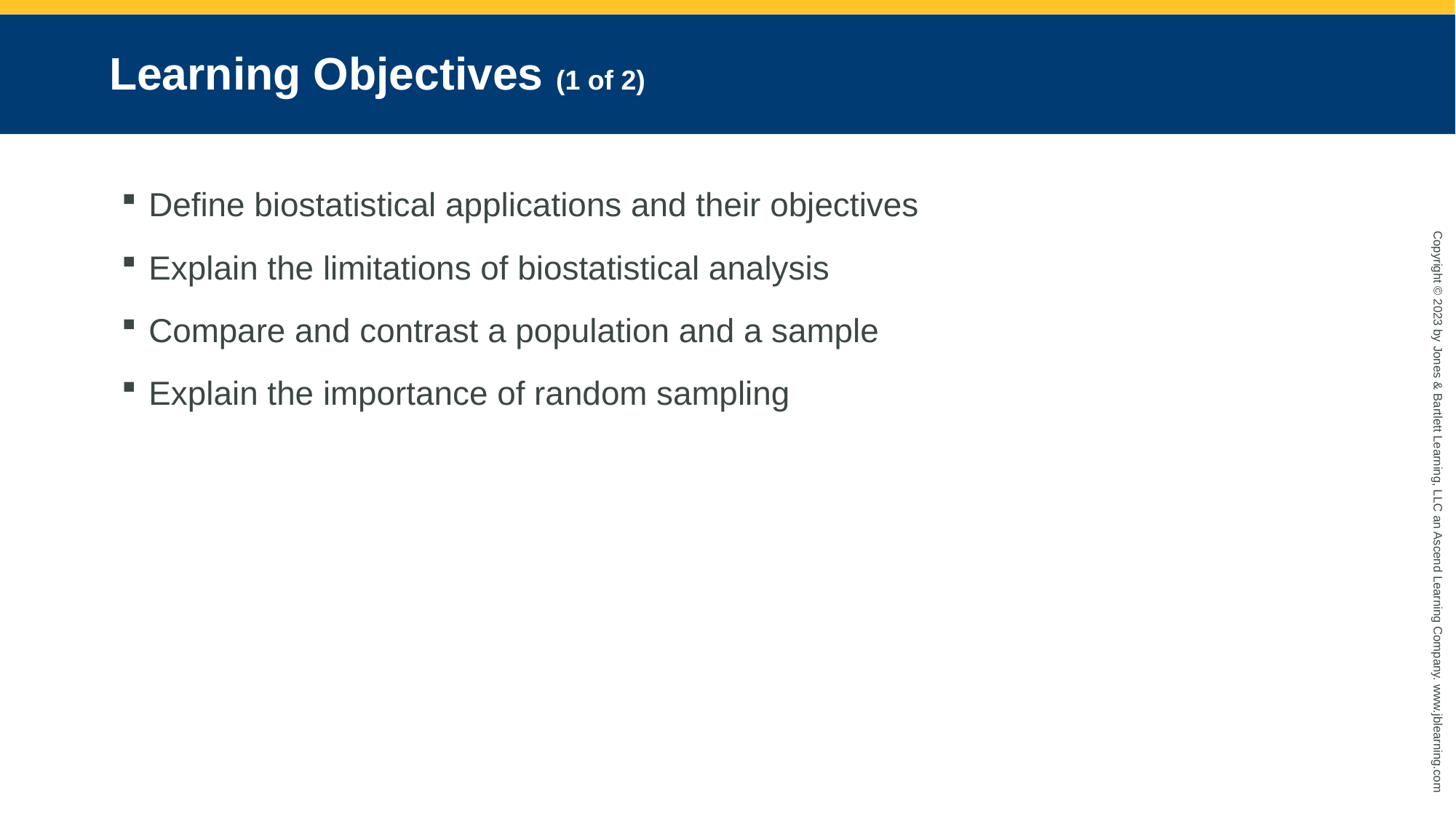

# Learning Objectives (1 of 2)
Define biostatistical applications and their objectives
Explain the limitations of biostatistical analysis
Compare and contrast a population and a sample
Explain the importance of random sampling